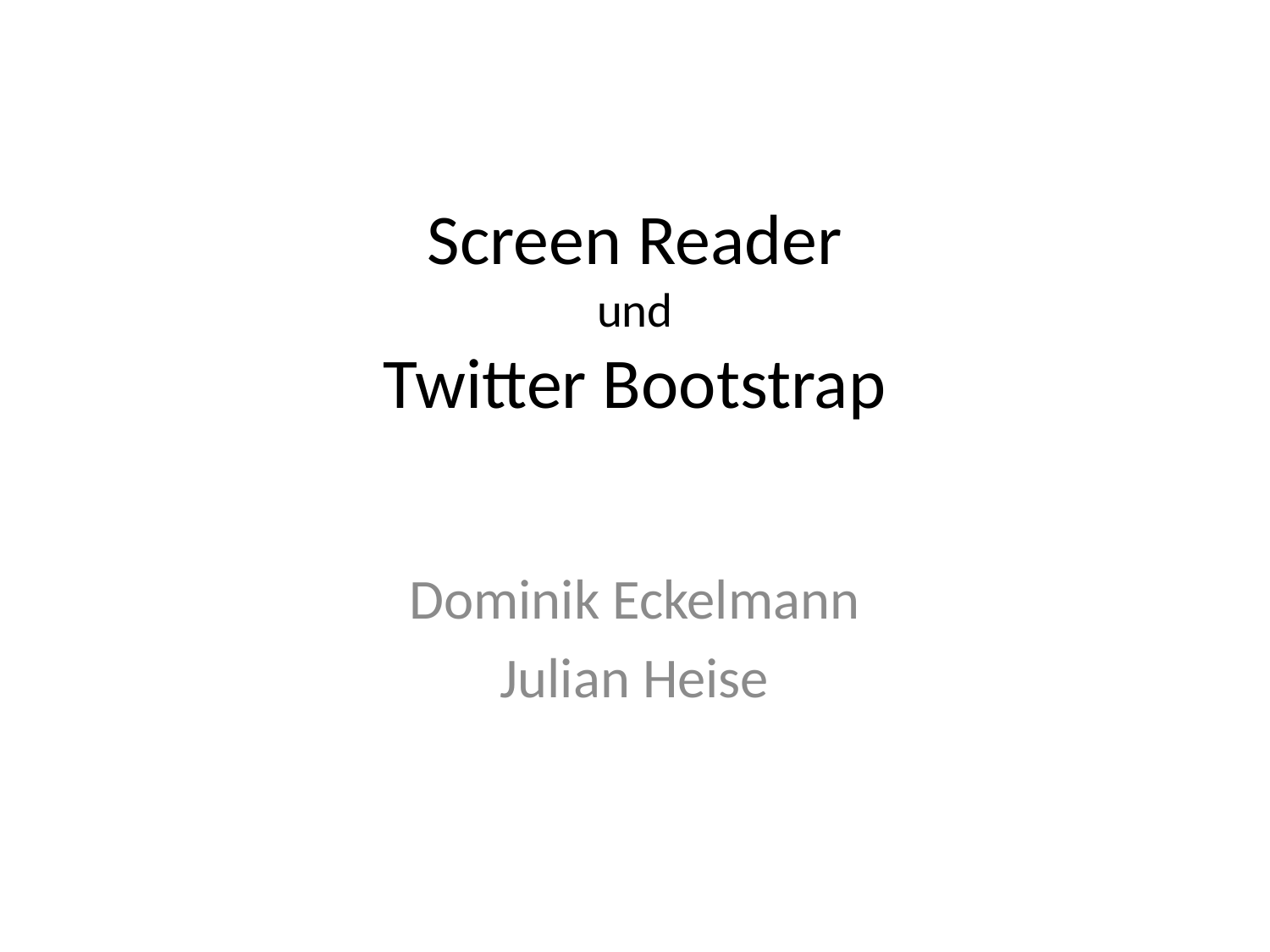

# Screen Reader und Twitter Bootstrap
Dominik Eckelmann
Julian Heise